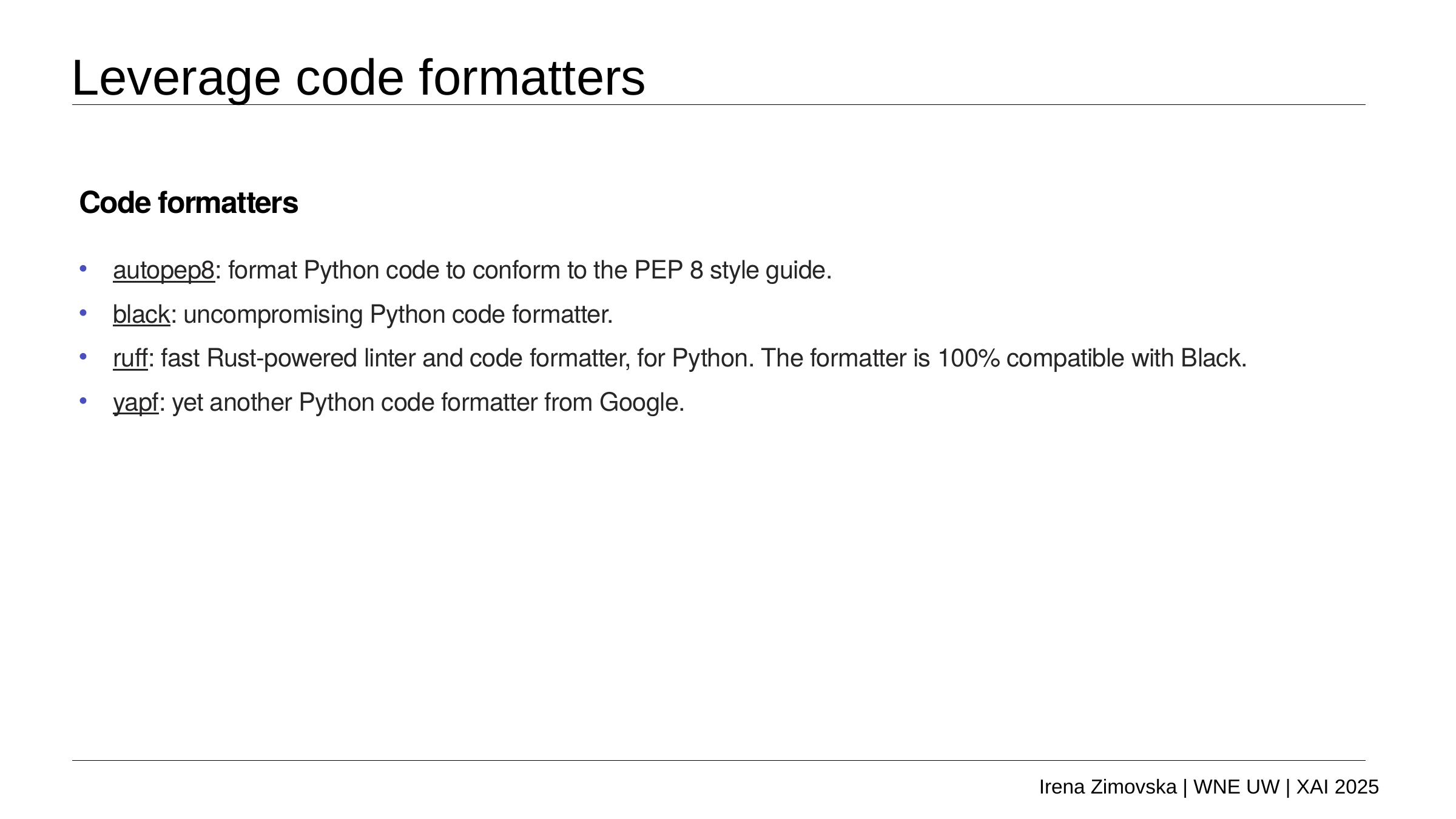

Leverage code formatters
Code formatters
autopep8: format Python code to conform to the PEP 8 style guide.
black: uncompromising Python code formatter.
ruff: fast Rust-powered linter and code formatter, for Python. The formatter is 100% compatible with Black.
yapf: yet another Python code formatter from Google.
Irena Zimovska | WNE UW | XAI 2025